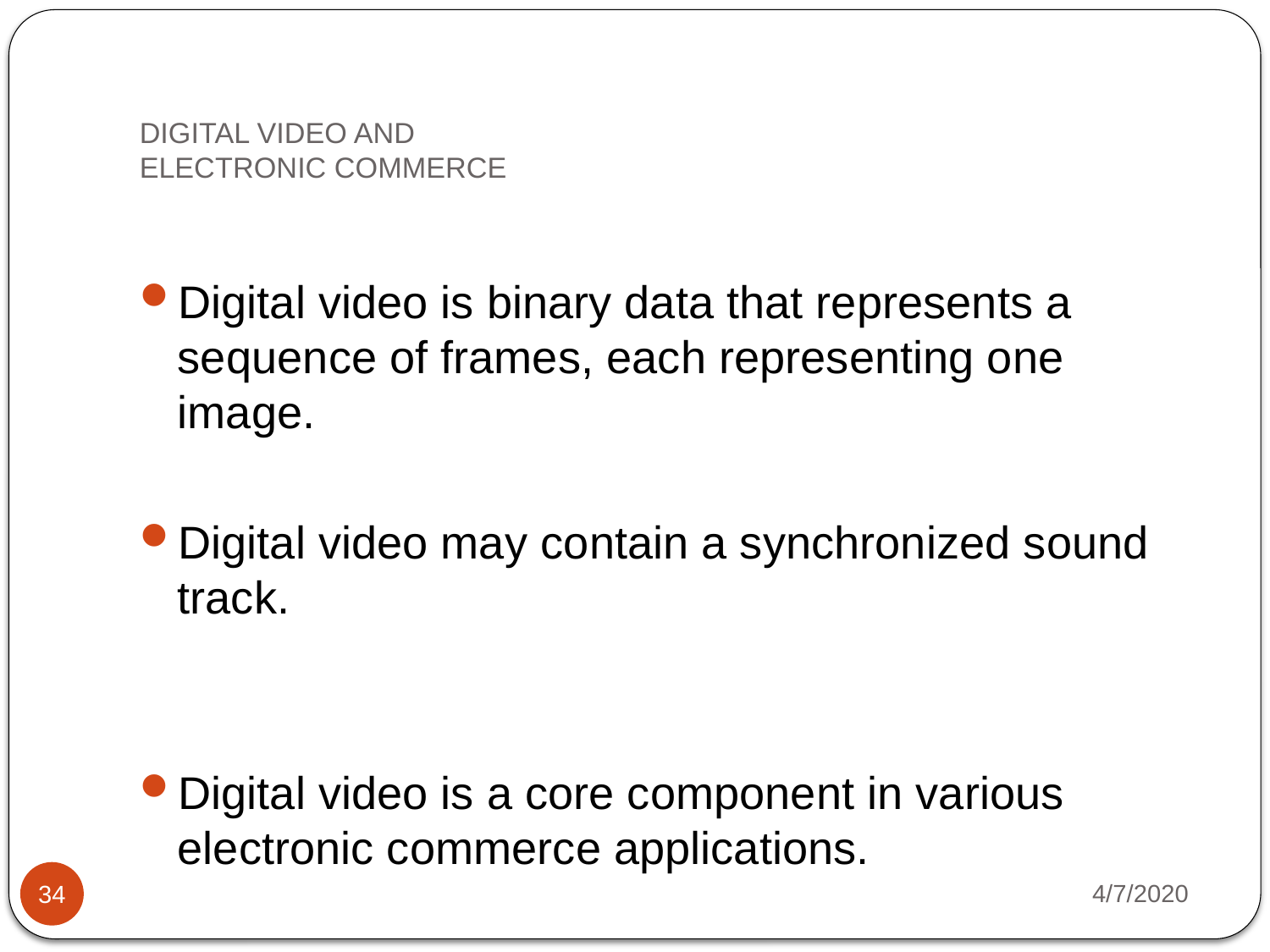

# DIGITAL VIDEO AND ELECTRONIC COMMERCE

Digital video is binary data that represents a sequence of frames, each representing one image.

Digital video may contain a synchronized sound track.

Digital video is a core component in various electronic commerce applications.
4/7/2020
34